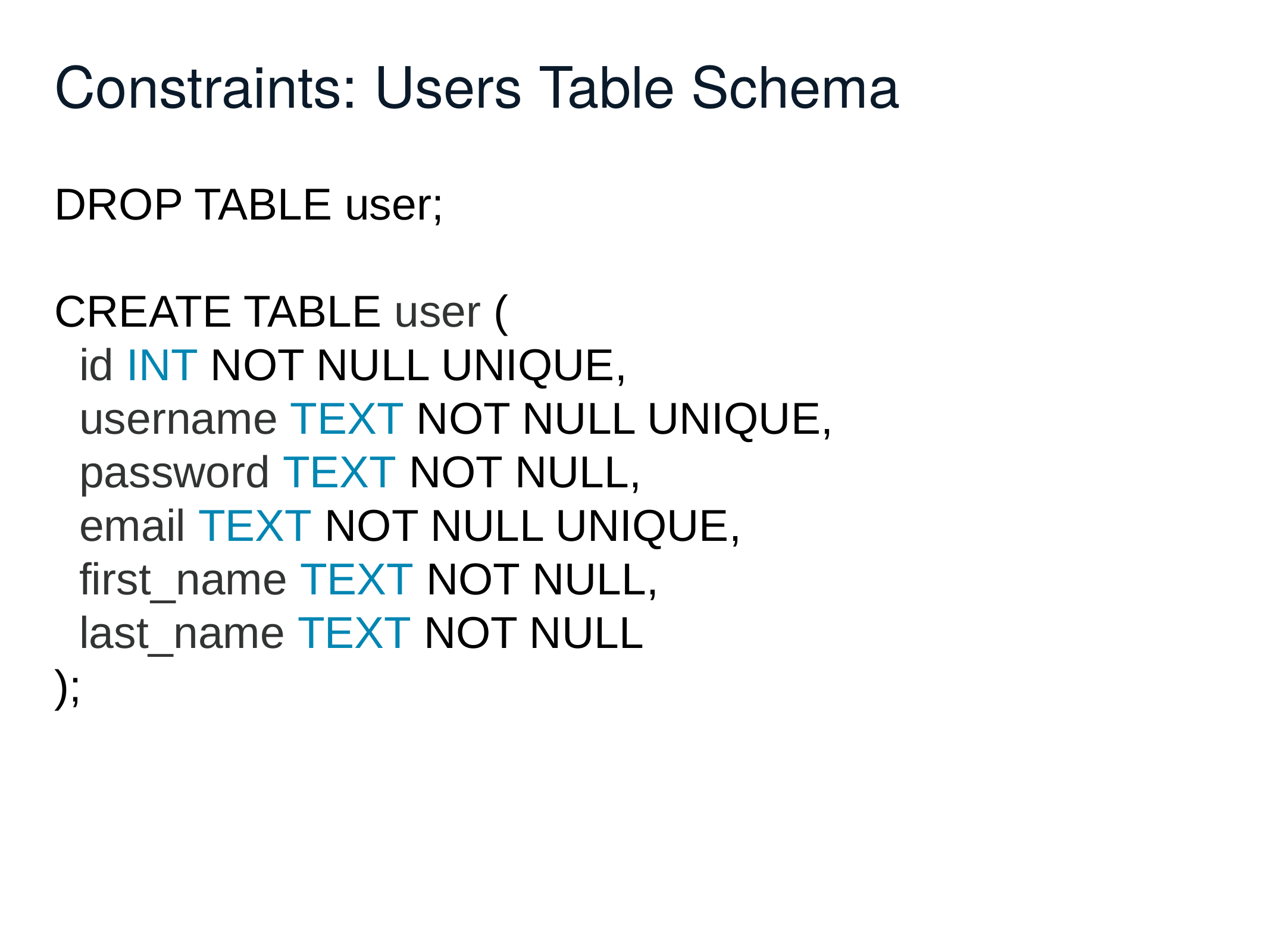

# Constraints: Users Table Schema
DROP TABLE user;

CREATE TABLE user (
  id INT NOT NULL UNIQUE,
  username TEXT NOT NULL UNIQUE,
  password TEXT NOT NULL,
  email TEXT NOT NULL UNIQUE,
  first_name TEXT NOT NULL,
  last_name TEXT NOT NULL
);